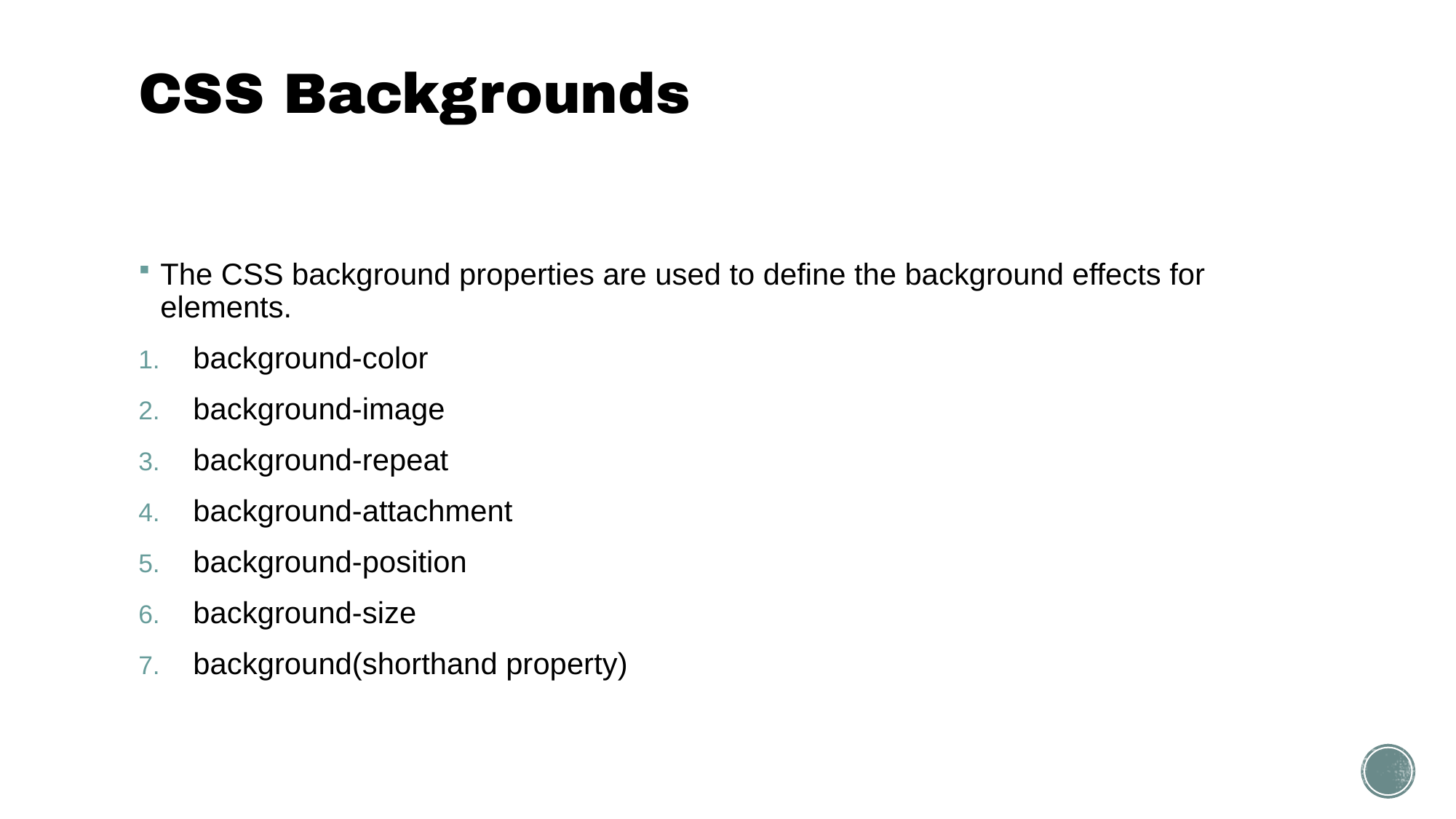

# CSS Backgrounds
The CSS background properties are used to define the background effects for elements.
background-color
background-image
background-repeat
background-attachment
background-position
background-size
background(shorthand property)